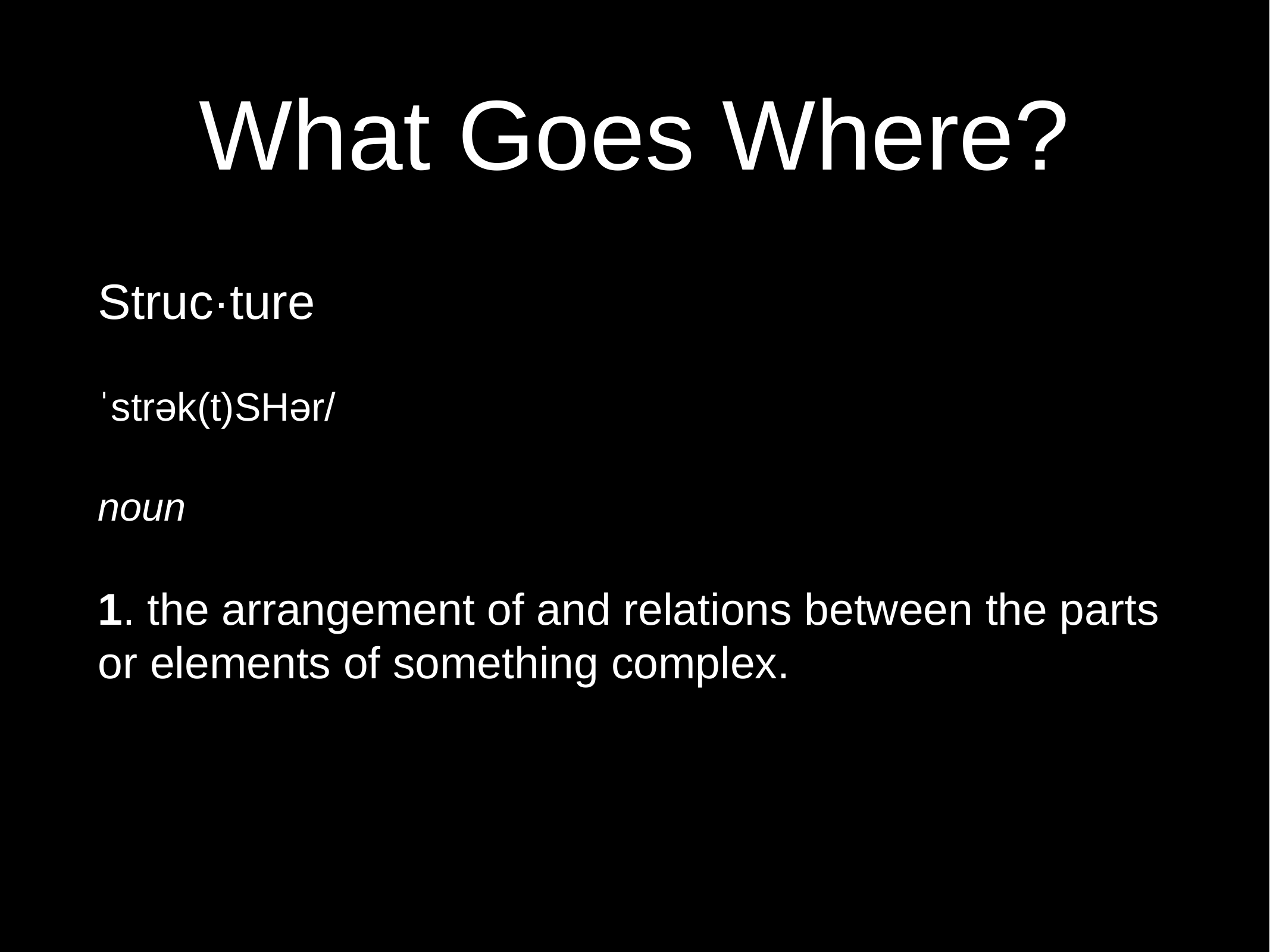

# What Goes Where?
Struc·ture
ˈstrək(t)SHər/
noun
1. the arrangement of and relations between the parts or elements of something complex.